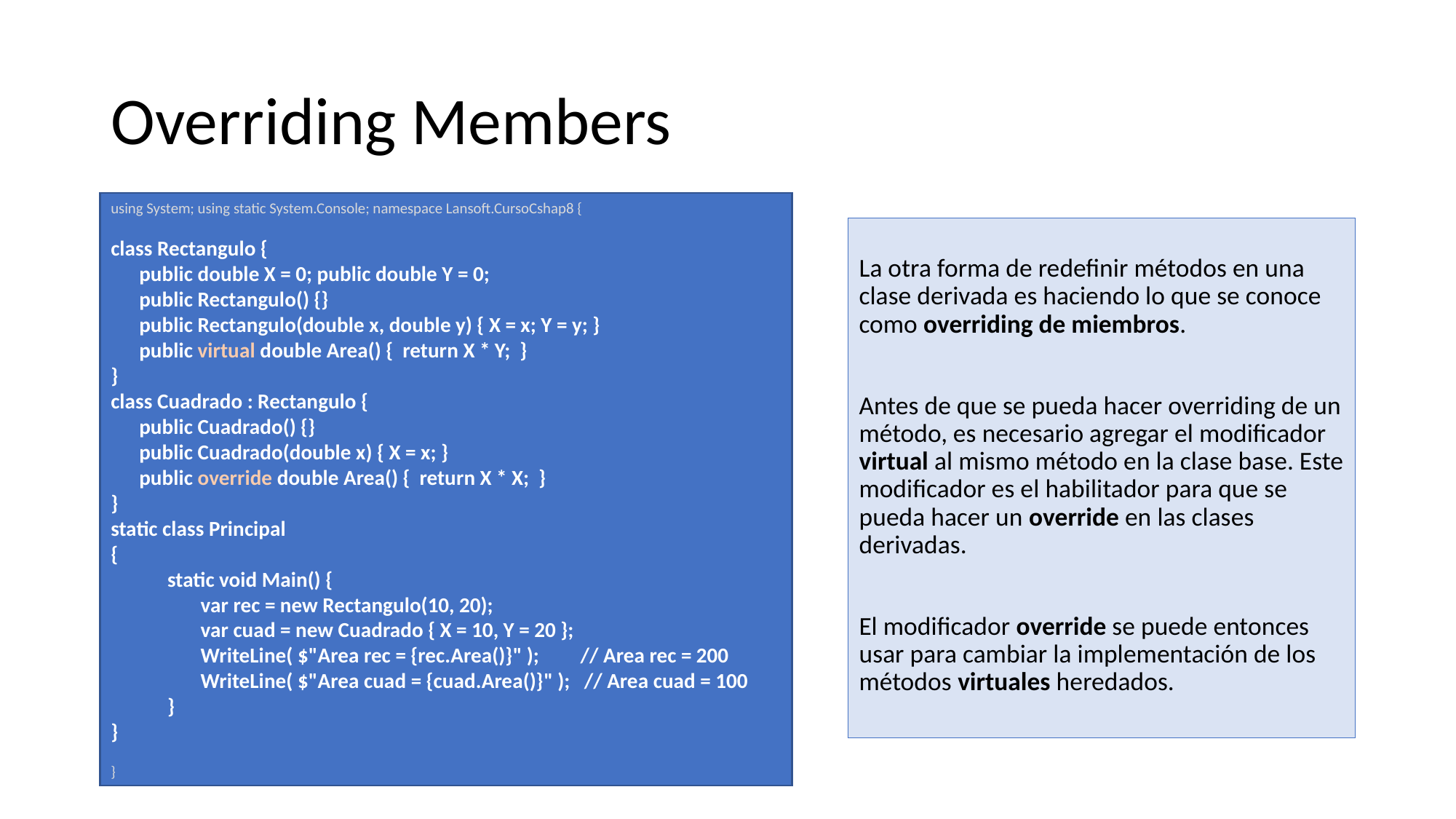

# Overriding Members
using System; using static System.Console; namespace Lansoft.CursoCshap8 {

class Rectangulo {
      public double X = 0; public double Y = 0;
      public Rectangulo() {}
      public Rectangulo(double x, double y) { X = x; Y = y; }
      public virtual double Area() {  return X * Y;  }
}
class Cuadrado : Rectangulo {
      public Cuadrado() {}
      public Cuadrado(double x) { X = x; }
      public override double Area() {  return X * X;  }
}
static class Principal
{
            static void Main() {
                   var rec = new Rectangulo(10, 20);
                   var cuad = new Cuadrado { X = 10, Y = 20 };
                   WriteLine( $"Area rec = {rec.Area()}" );	       // Area rec = 200
                   WriteLine( $"Area cuad = {cuad.Area()}" );   // Area cuad = 100
            }
}

}

La otra forma de redefinir métodos en una clase derivada es haciendo lo que se conoce como overriding de miembros.

Antes de que se pueda hacer overriding de un método, es necesario agregar el modificador virtual al mismo método en la clase base. Este modificador es el habilitador para que se pueda hacer un override en las clases derivadas.

El modificador override se puede entonces usar para cambiar la implementación de los métodos virtuales heredados.